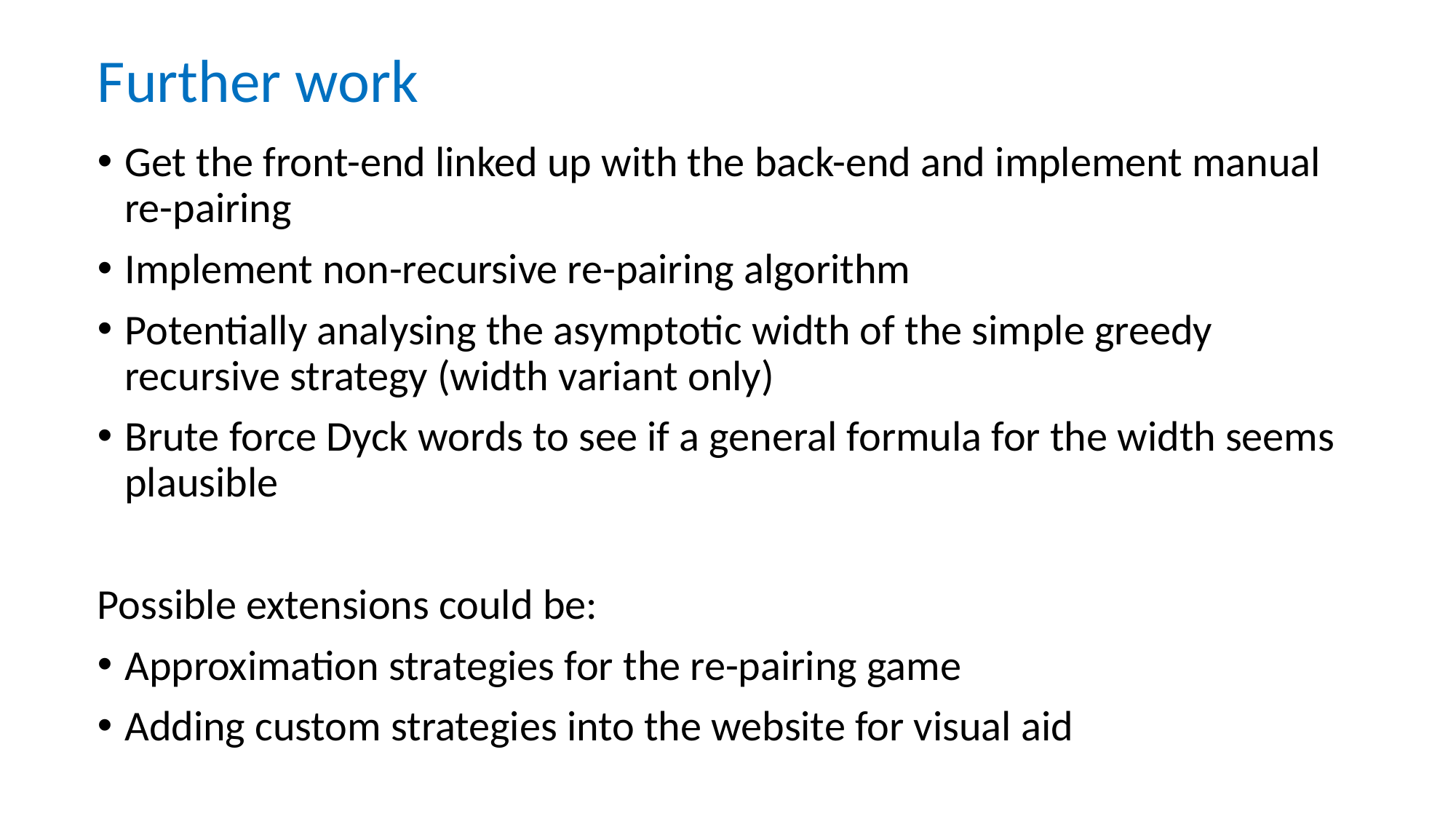

# Further work
Get the front-end linked up with the back-end and implement manual re-pairing
Implement non-recursive re-pairing algorithm
Potentially analysing the asymptotic width of the simple greedy recursive strategy (width variant only)
Brute force Dyck words to see if a general formula for the width seems plausible

Possible extensions could be:
Approximation strategies for the re-pairing game
Adding custom strategies into the website for visual aid